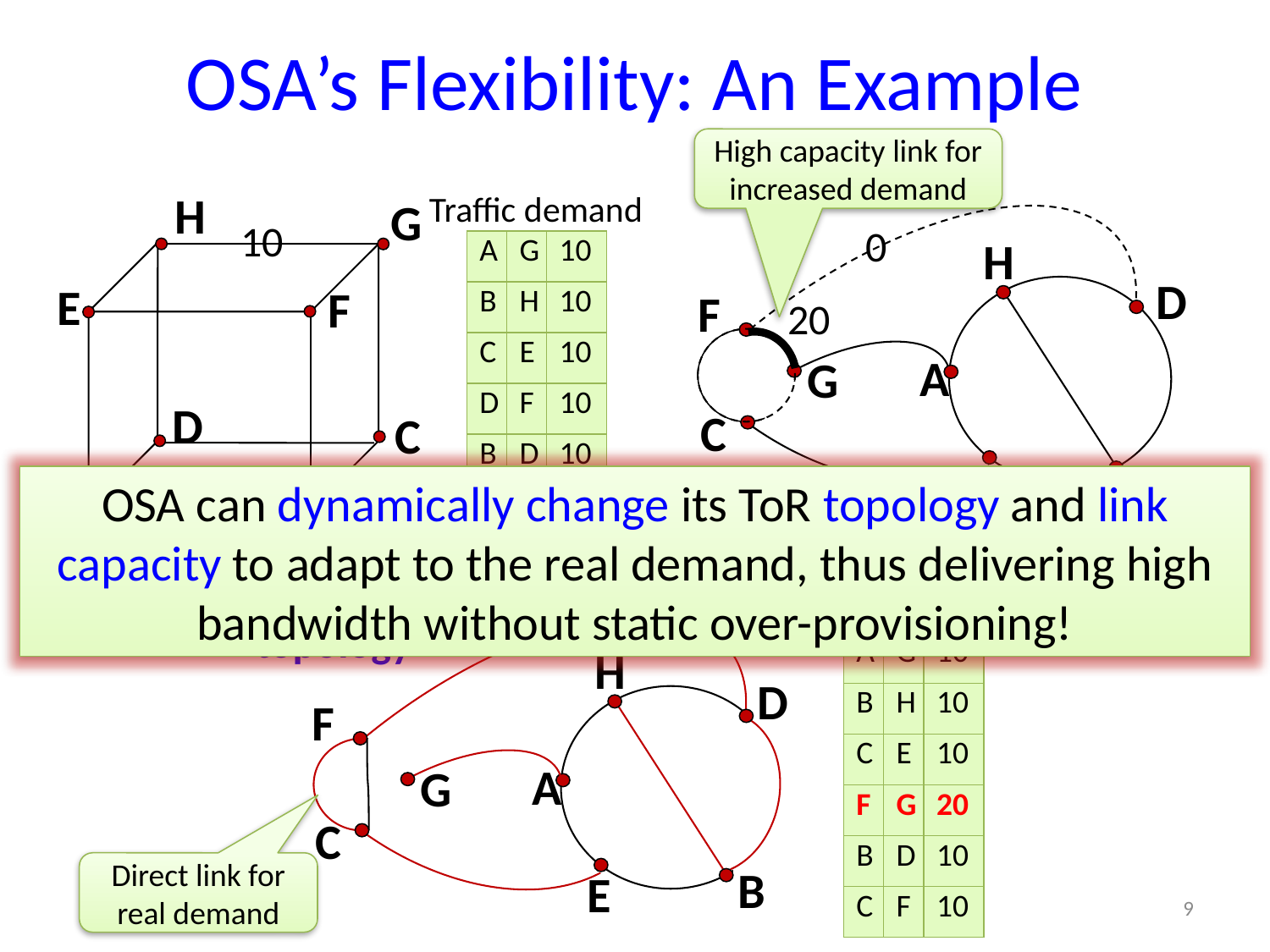

# OSA’s Flexibility: An Example
High capacity link for increased demand

H
D
F

A
G

C

B
E

0

H
G

E
F
D
C
A
B

Traffic demand
10
| A | G | 10 |
| --- | --- | --- |
| B | H | 10 |
| C | E | 10 |
| D | F | 10 |
| B | D | 10 |
| C | F | 10 |
20
OSA can dynamically change its ToR topology and link capacity to adapt to the real demand, thus delivering high bandwidth without static over-provisioning!
Change
link capacity

H
D
F

A
G

C

B
E

Change topology
Demand change
| A | G | 10 |
| --- | --- | --- |
| B | H | 10 |
| C | E | 10 |
| F | G | 20 |
| B | D | 10 |
| C | F | 10 |
Direct link for real demand
9